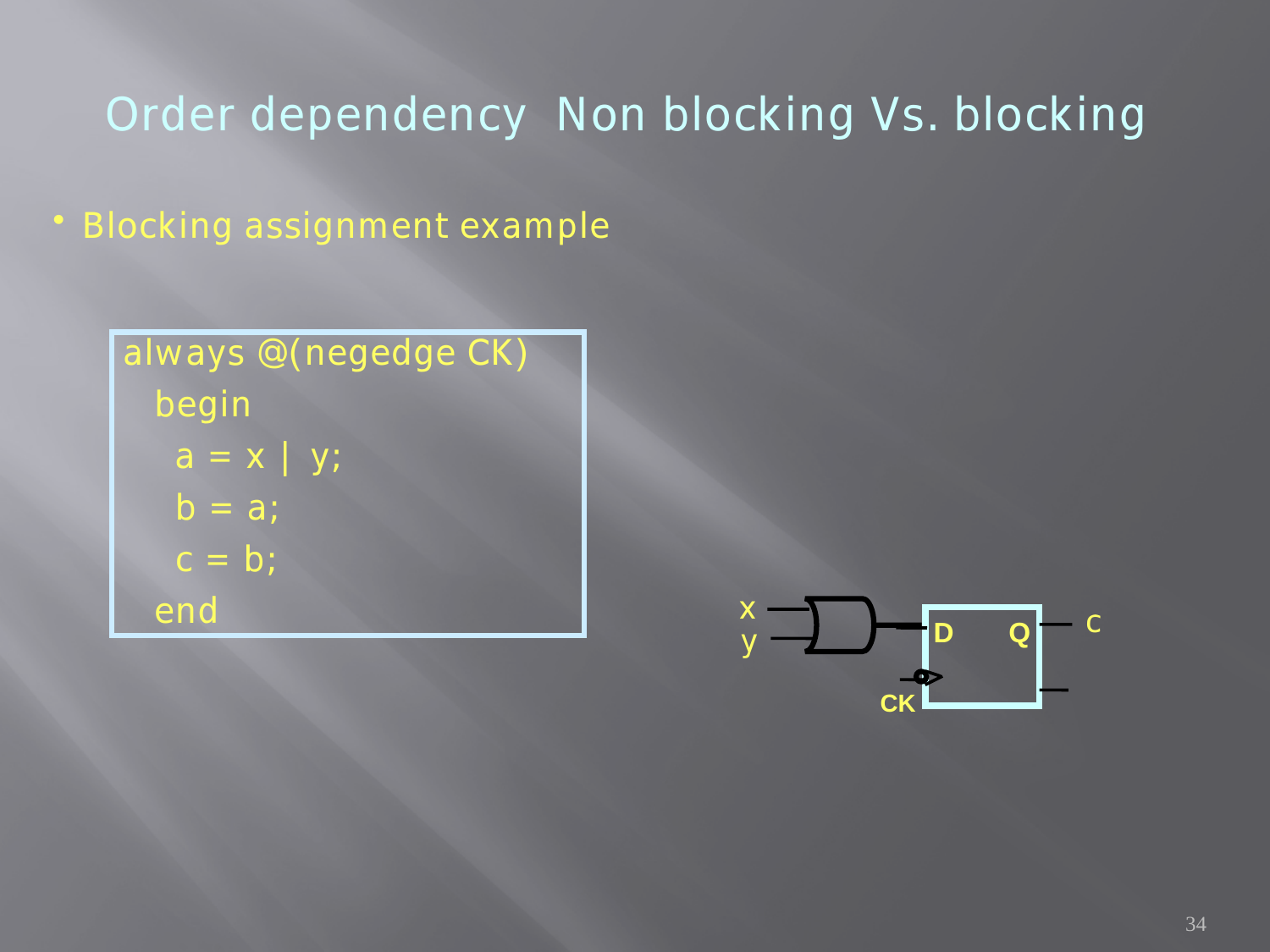

# Order dependency  Non blocking Vs. blocking
Blocking assignment example
always @(negedge CK)
   begin
     a = x | y;
     b = a;
     c = b;
   end
x
c

D       Q

CK

y

34